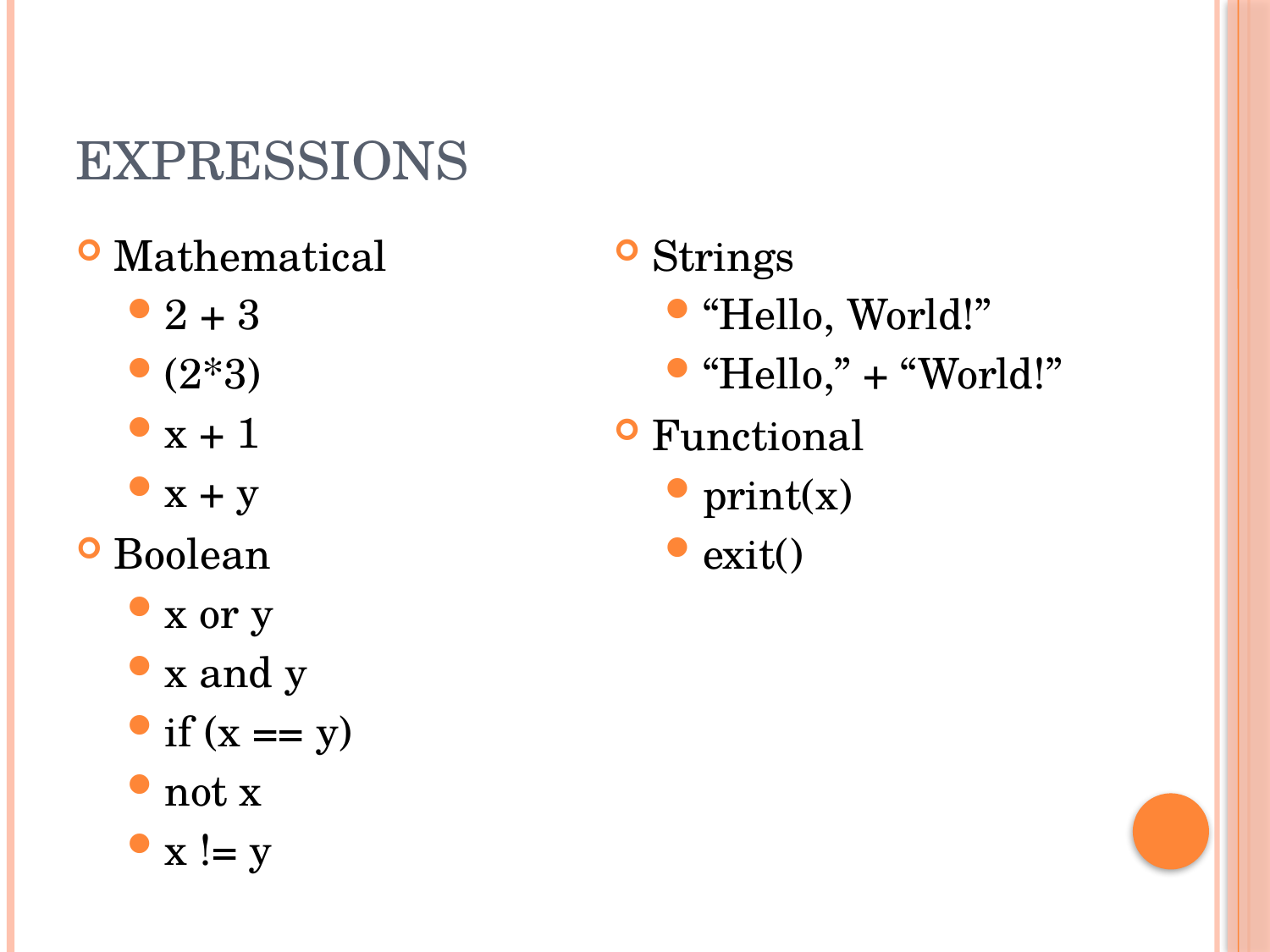

# Expressions
Mathematical
2 + 3
(2*3)
x + 1
x + y
Boolean
x or y
x and y
if (x == y)
not x
x != y
Strings
“Hello, World!”
“Hello,” + “World!”
Functional
print(x)
exit()